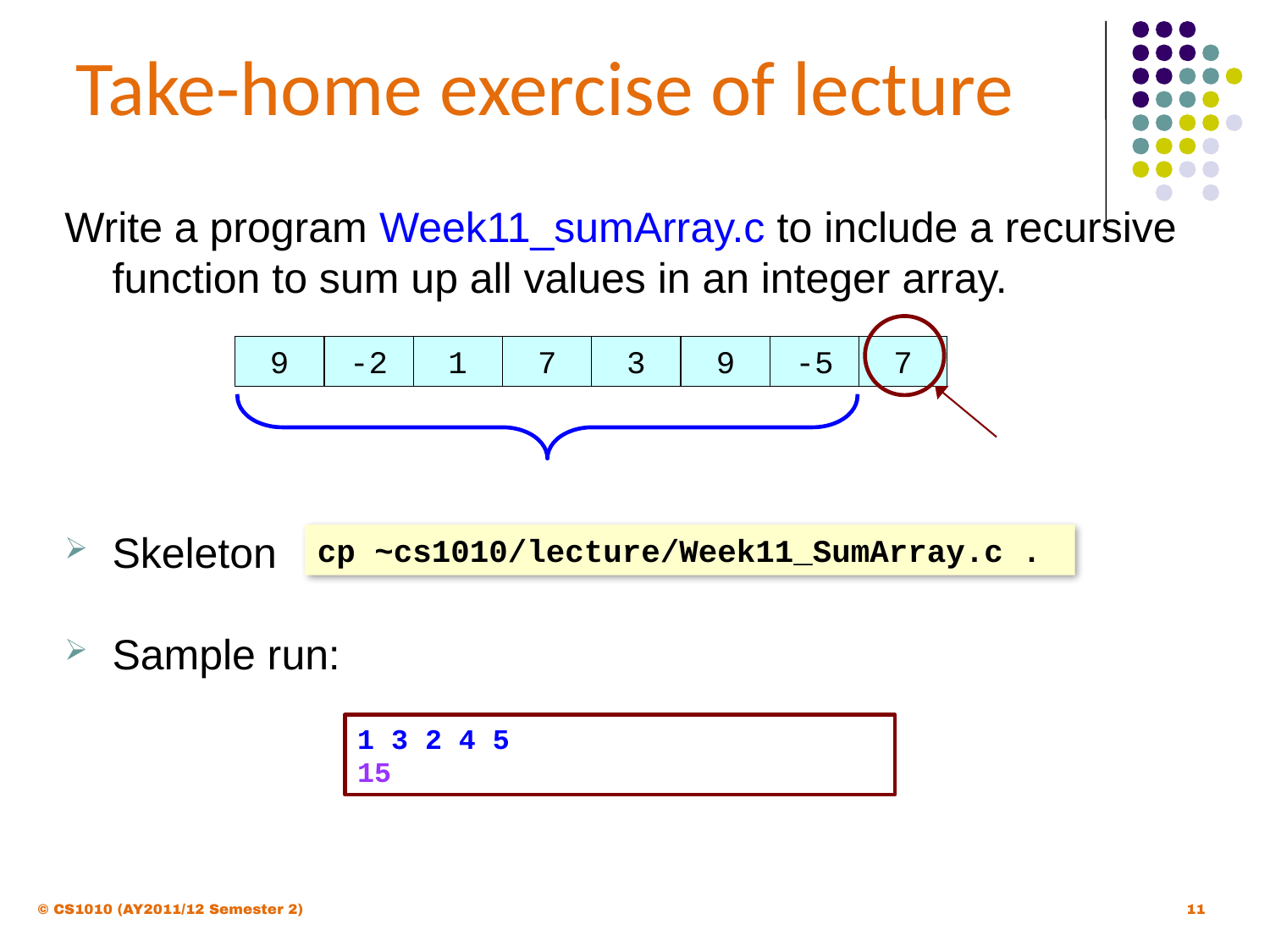

Take-home exercise of lecture

Write a program Week11_sumArray.c to include a recursive function to sum up all values in an integer array.

Skeleton

Sample run:

9
-2
1
7
3
9
-5
7
cp ~cs1010/lecture/Week11_SumArray.c .
1 3 2 4 5
15
11
© CS1010 (AY2011/12 Semester 2)